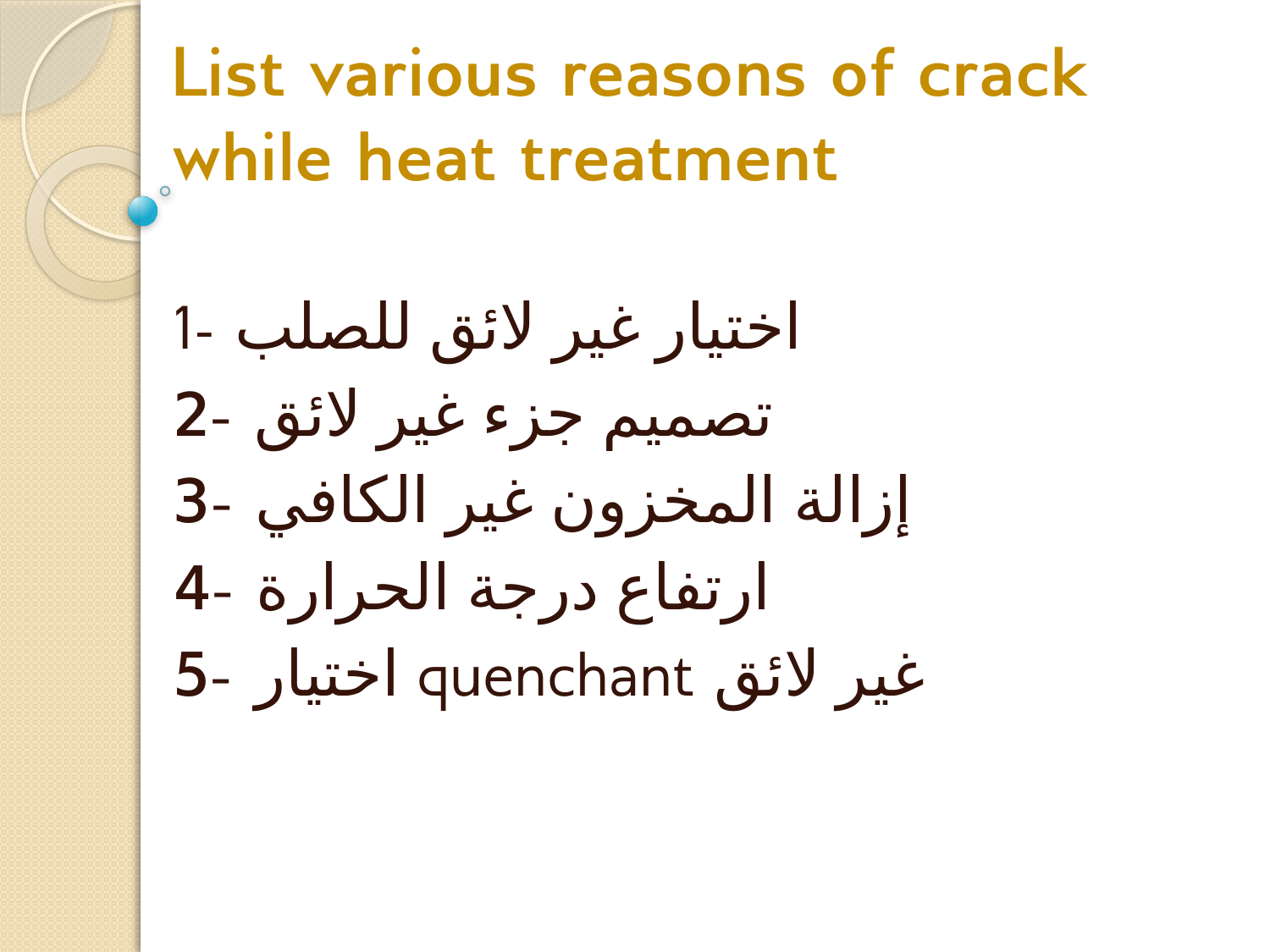

# List various reasons of crack while heat treatment

1- اختيار غير لائق للصلب
2- تصميم جزء غير لائق
3- إزالة المخزون غير الكافي
4- ارتفاع درجة الحرارة
5- اختيار quenchant غير لائق